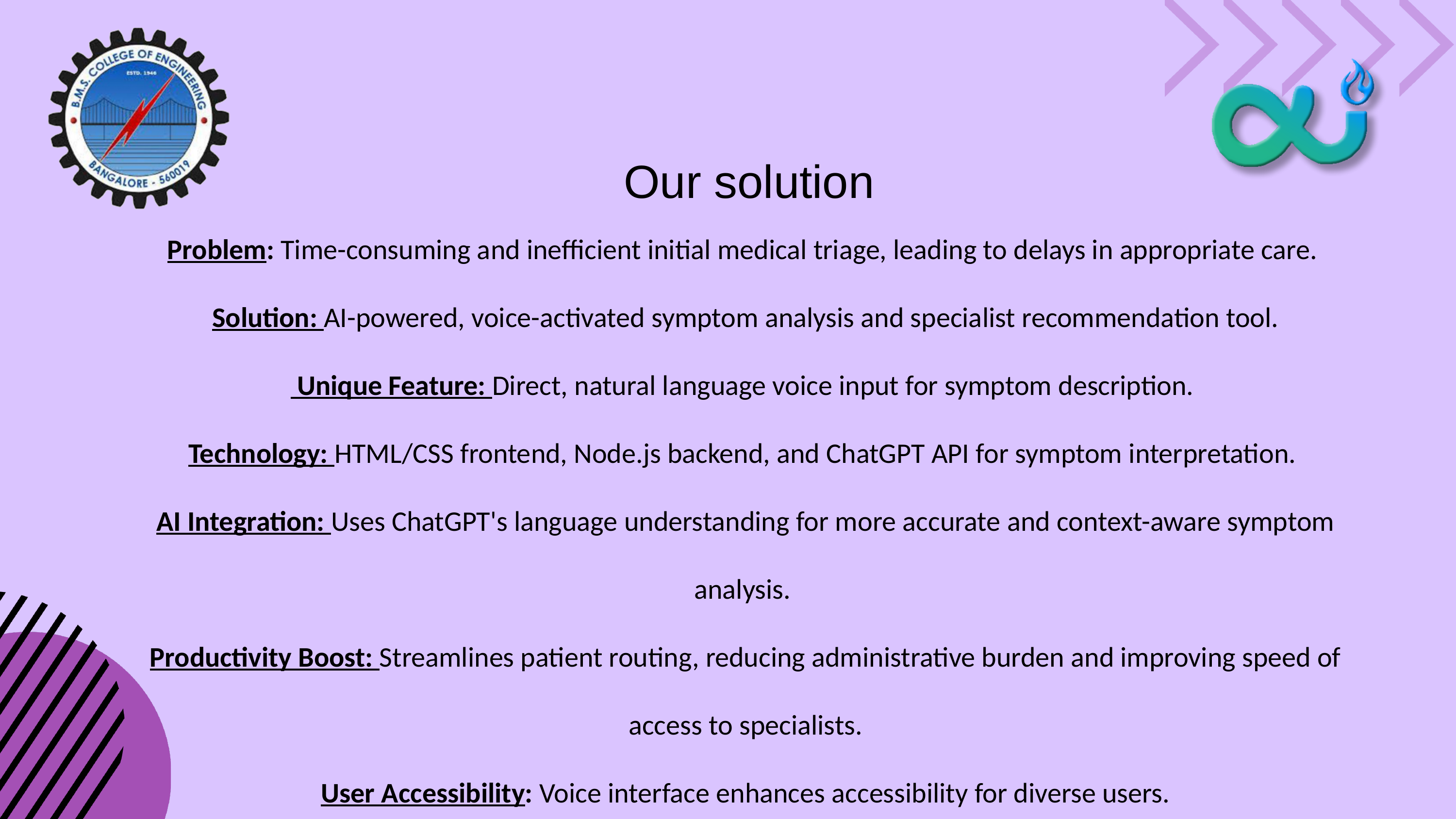

Our solution
Problem: Time-consuming and inefficient initial medical triage, leading to delays in appropriate care.
Solution: AI-powered, voice-activated symptom analysis and specialist recommendation tool.
 Unique Feature: Direct, natural language voice input for symptom description.
Technology: HTML/CSS frontend, Node.js backend, and ChatGPT API for symptom interpretation.
AI Integration: Uses ChatGPT's language understanding for more accurate and context-aware symptom analysis.
Productivity Boost: Streamlines patient routing, reducing administrative burden and improving speed of access to specialists.
 User Accessibility: Voice interface enhances accessibility for diverse users.